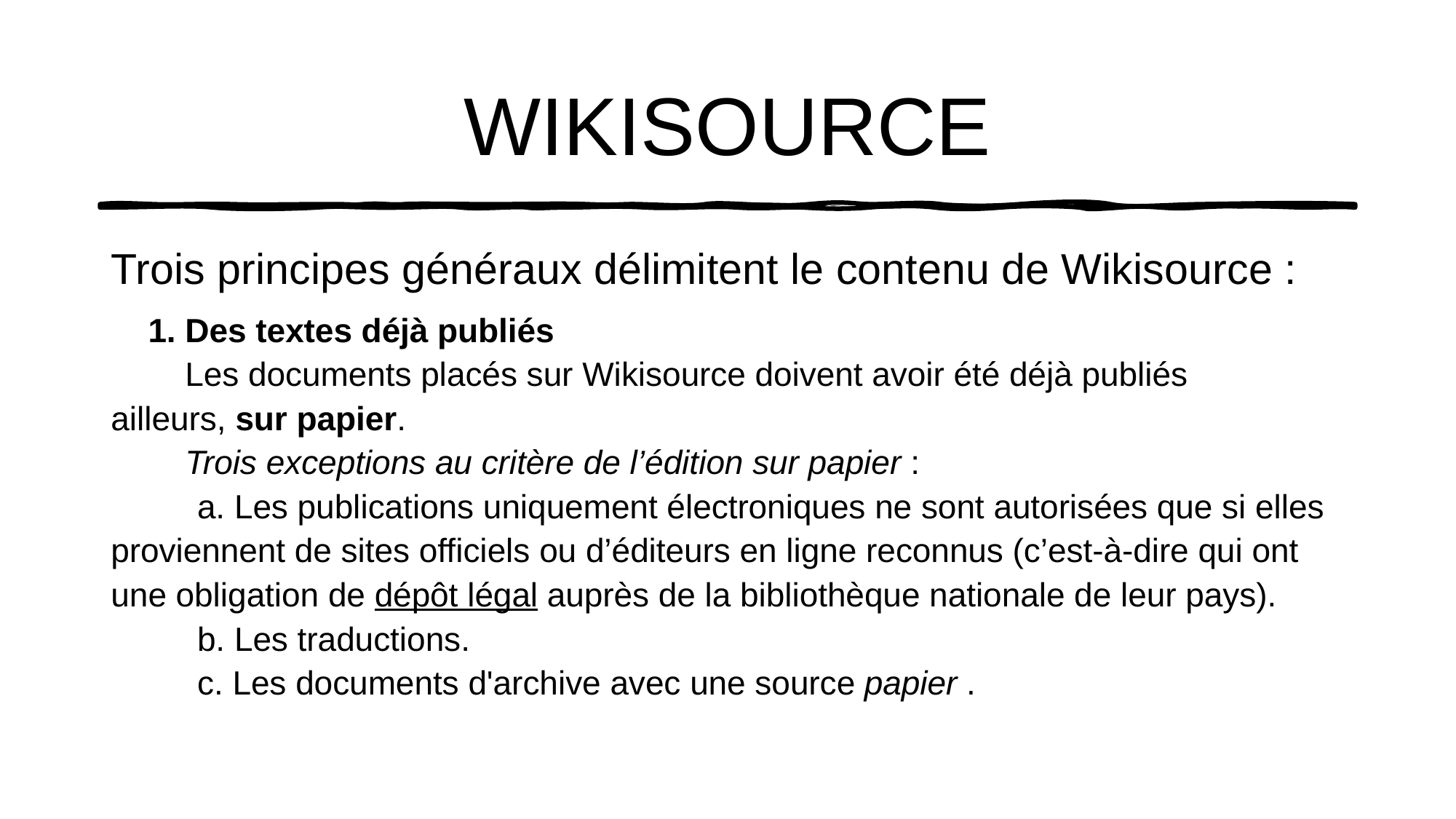

# WIKISOURCE
Trois principes généraux délimitent le contenu de Wikisource :
    1. Des textes déjà publiés
        Les documents placés sur Wikisource doivent avoir été déjà publiés ailleurs, sur papier.
        Trois exceptions au critère de l’édition sur papier :
	a. Les publications uniquement électroniques ne sont autorisées que si elles proviennent de sites officiels ou d’éditeurs en ligne reconnus (c’est-à-dire qui ont une obligation de dépôt légal auprès de la bibliothèque nationale de leur pays).
	b. Les traductions.
	c. Les documents d'archive avec une source papier .